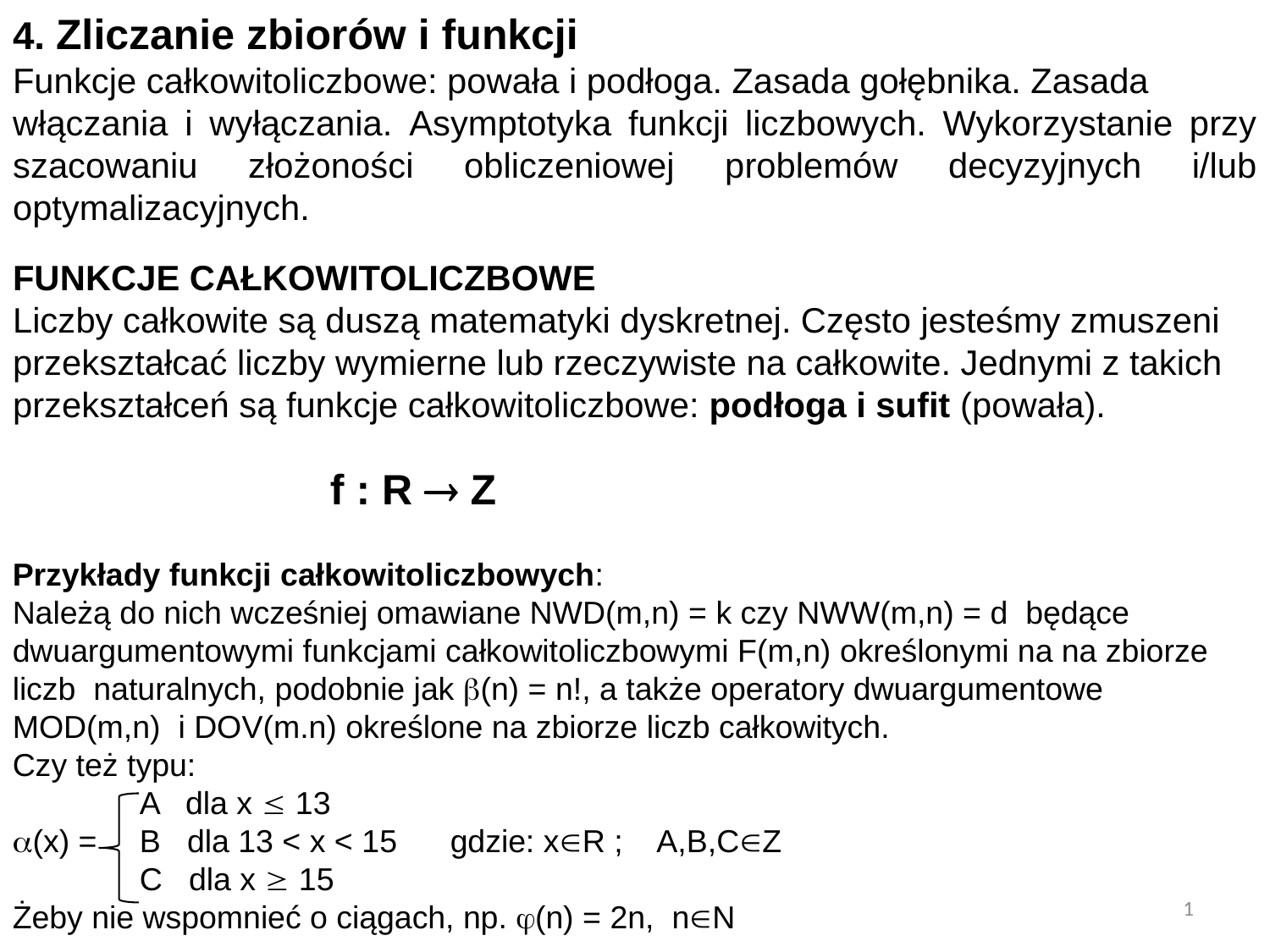

4. Zliczanie zbiorów i funkcji
Funkcje całkowitoliczbowe: powała i podłoga. Zasada gołębnika. Zasada
włączania i wyłączania. Asymptotyka funkcji liczbowych. Wykorzystanie przy szacowaniu złożoności obliczeniowej problemów decyzyjnych i/lub optymalizacyjnych.
FUNKCJE CAŁKOWITOLICZBOWE
Liczby całkowite są duszą matematyki dyskretnej. Często jesteśmy zmuszeni przekształcać liczby wymierne lub rzeczywiste na całkowite. Jednymi z takich przekształceń są funkcje całkowitoliczbowe: podłoga i sufit (powała).
f : R → Z
Przykłady funkcji całkowitoliczbowych:
Należą do nich wcześniej omawiane NWD(m,n) = k czy NWW(m,n) = d  będące  dwuargumentowymi funkcjami całkowitoliczbowymi F(m,n) określonymi na na zbiorze liczb  naturalnych, podobnie jak β(n) = n!, a także operatory dwuargumentowe MOD(m,n)  i DOV(m.n) określone na zbiorze liczb całkowitych.
Czy też typu:
	A   dla x ≤ 13
α(x) = 	B   dla 13 < x < 15      gdzie: x∈R ;    A,B,C∈Z
	C   dla x ≥ 15
Żeby nie wspomnieć o ciągach, np. ϕ(n) = 2n,  n∈N

1